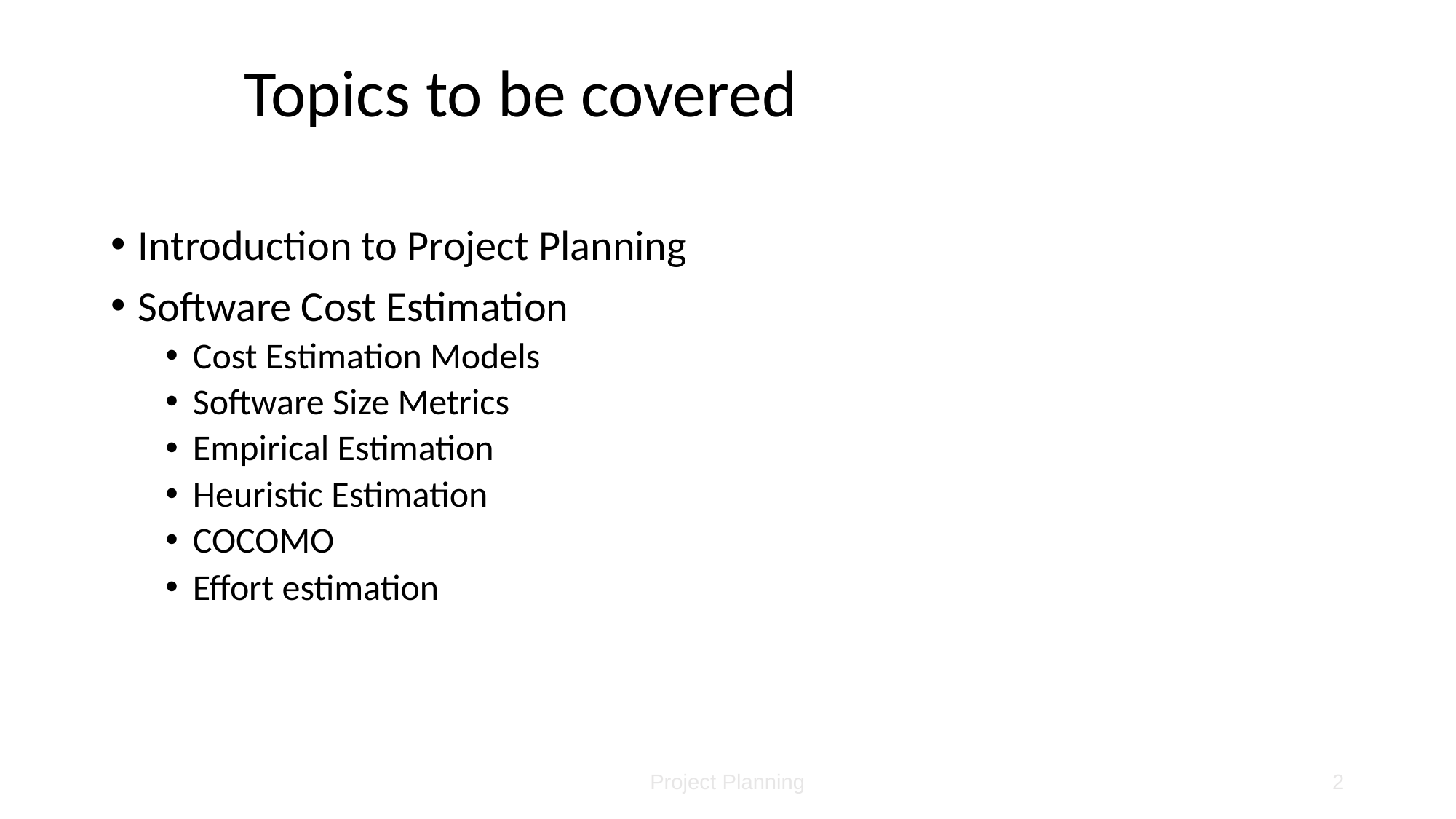

# Topics to be covered
Introduction to Project Planning
Software Cost Estimation
Cost Estimation Models
Software Size Metrics
Empirical Estimation
Heuristic Estimation
COCOMO
Effort estimation
Project Planning
2